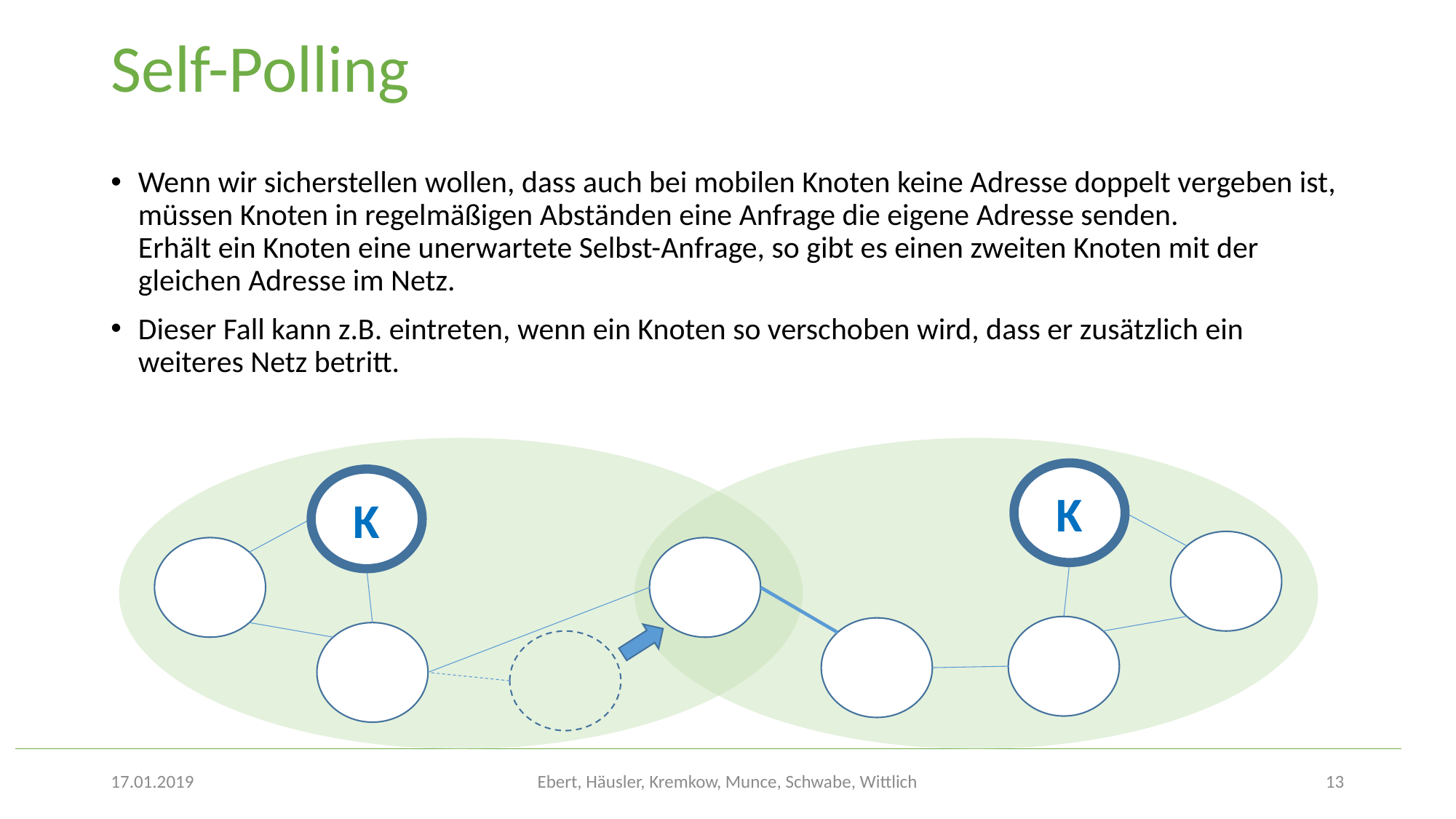

# Self-Polling
Wenn wir sicherstellen wollen, dass auch bei mobilen Knoten keine Adresse doppelt vergeben ist, müssen Knoten in regelmäßigen Abständen eine Anfrage die eigene Adresse senden.
Erhält ein Knoten eine unerwartete Selbst-Anfrage, so gibt es einen zweiten Knoten mit der gleichen Adresse im Netz.
Dieser Fall kann z.B. eintreten, wenn ein Knoten so verschoben wird, dass er zusätzlich ein weiteres Netz betritt.

K

K

17.01.2019
Ebert, Häusler, Kremkow, Munce, Schwabe, Wittlich
13